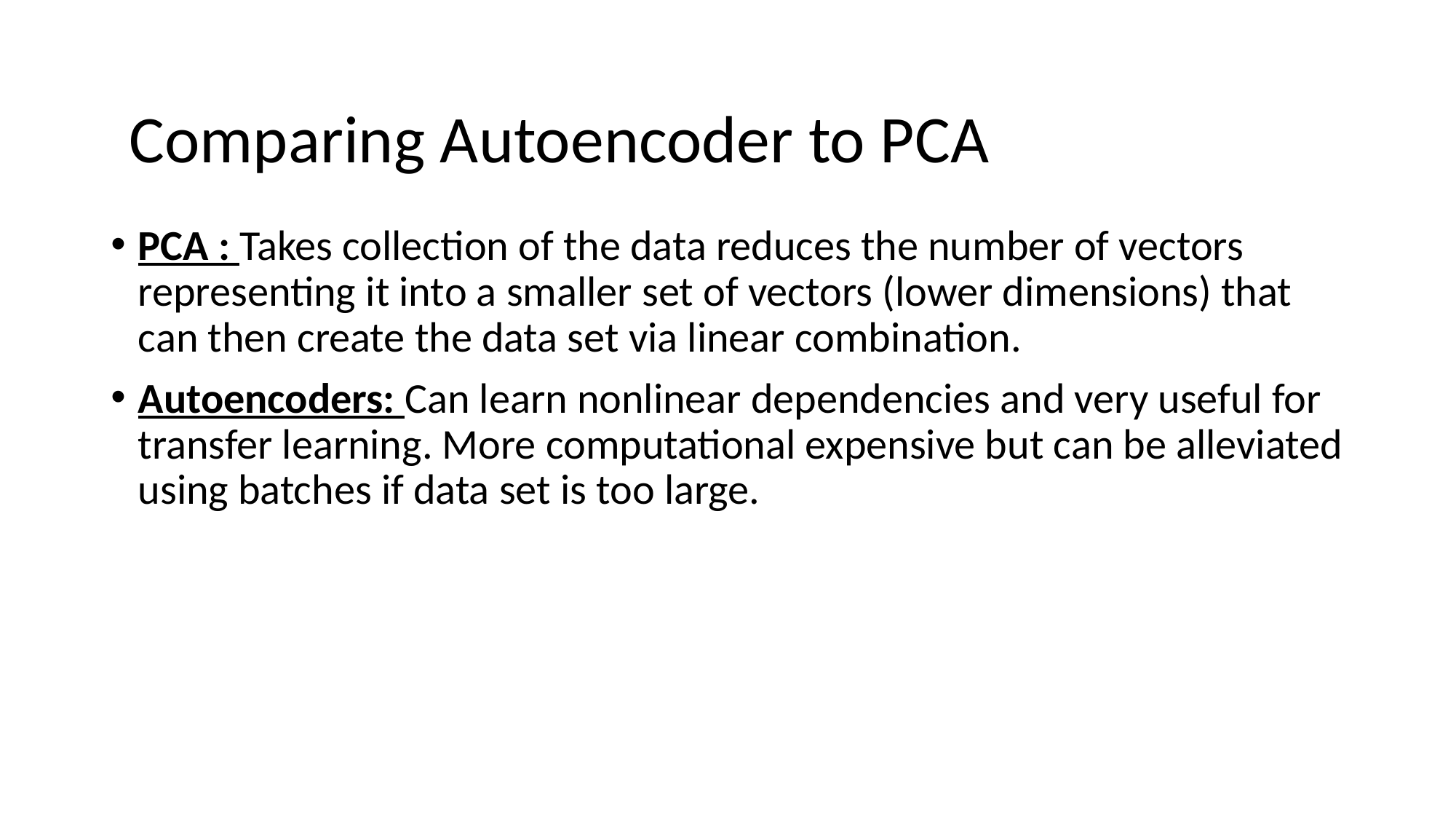

Comparing Autoencoder to PCA
PCA : Takes collection of the data reduces the number of vectors representing it into a smaller set of vectors (lower dimensions) that can then create the data set via linear combination.
Autoencoders: Can learn nonlinear dependencies and very useful for transfer learning. More computational expensive but can be alleviated using batches if data set is too large.